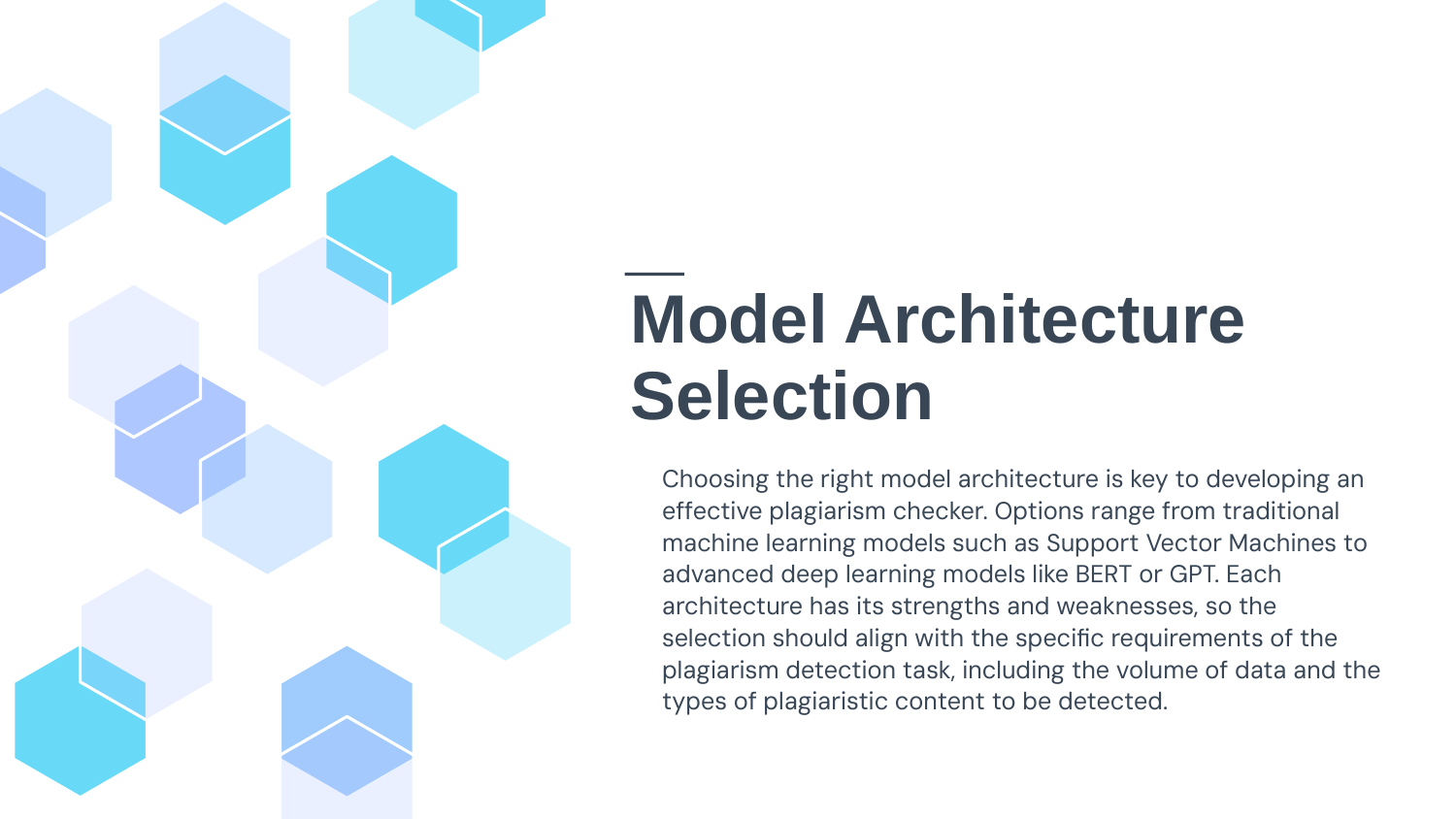

# Model Architecture Selection
Choosing the right model architecture is key to developing an effective plagiarism checker. Options range from traditional machine learning models such as Support Vector Machines to advanced deep learning models like BERT or GPT. Each architecture has its strengths and weaknesses, so the selection should align with the specific requirements of the plagiarism detection task, including the volume of data and the types of plagiaristic content to be detected.